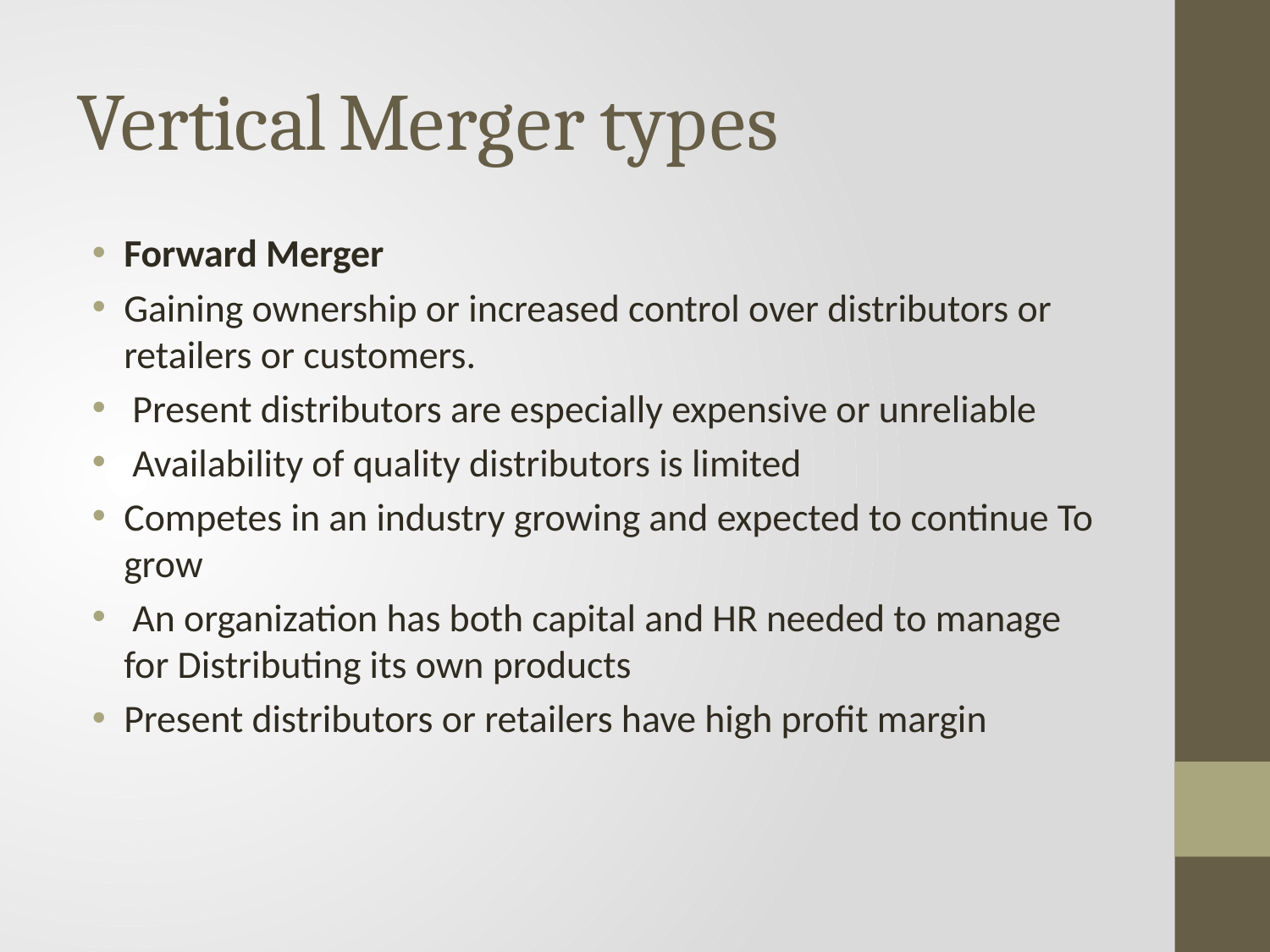

# Vertical Merger types
Forward Merger
Gaining ownership or increased control over distributors or retailers or customers.
 Present distributors are especially expensive or unreliable
 Availability of quality distributors is limited
Competes in an industry growing and expected to continue To grow
 An organization has both capital and HR needed to manage for Distributing its own products
Present distributors or retailers have high profit margin